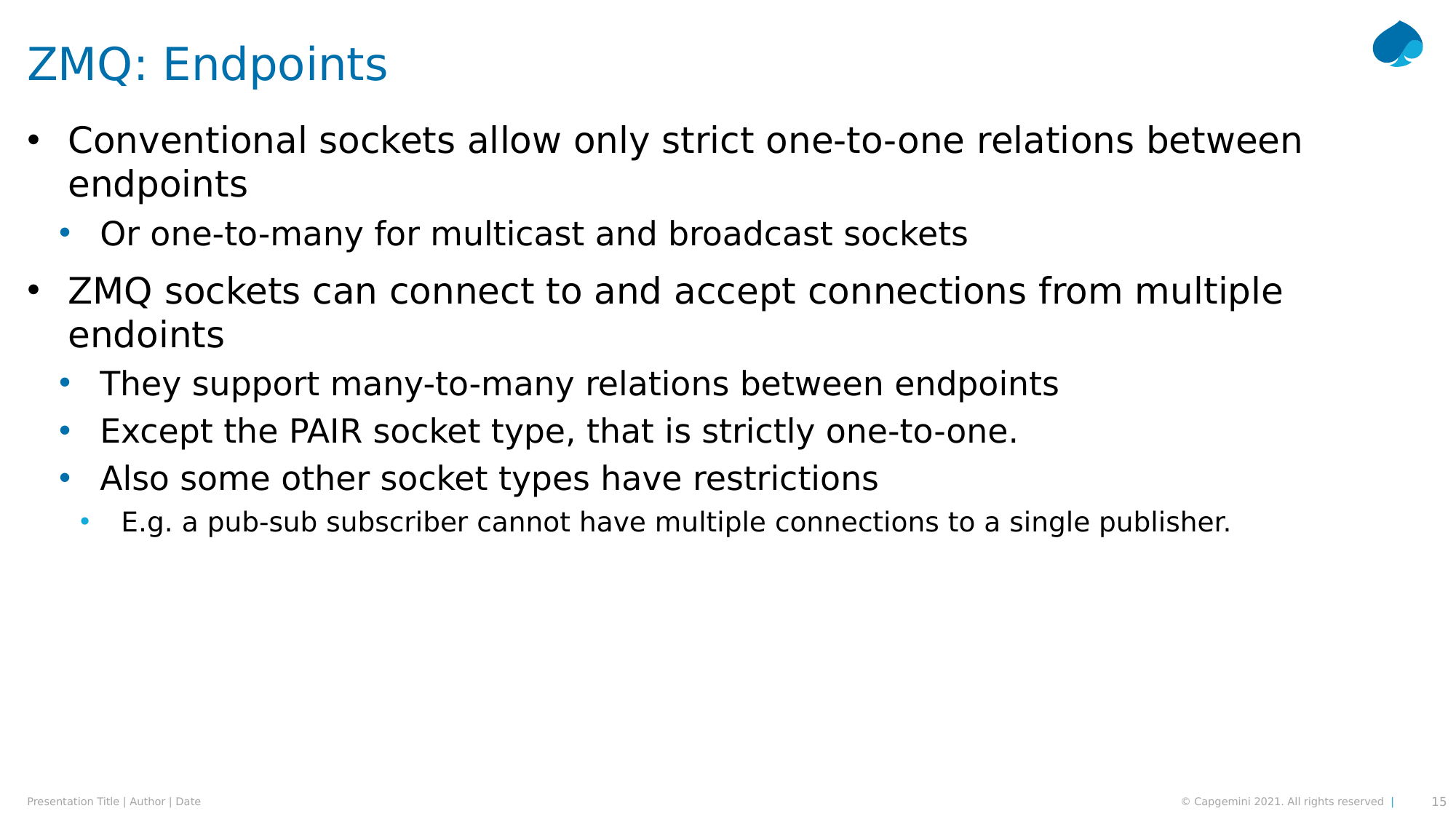

# ZMQ: Endpoints
Conventional sockets allow only strict one-to-one relations between endpoints
Or one-to-many for multicast and broadcast sockets
ZMQ sockets can connect to and accept connections from multiple endoints
They support many-to-many relations between endpoints
Except the PAIR socket type, that is strictly one-to-one.
Also some other socket types have restrictions
E.g. a pub-sub subscriber cannot have multiple connections to a single publisher.